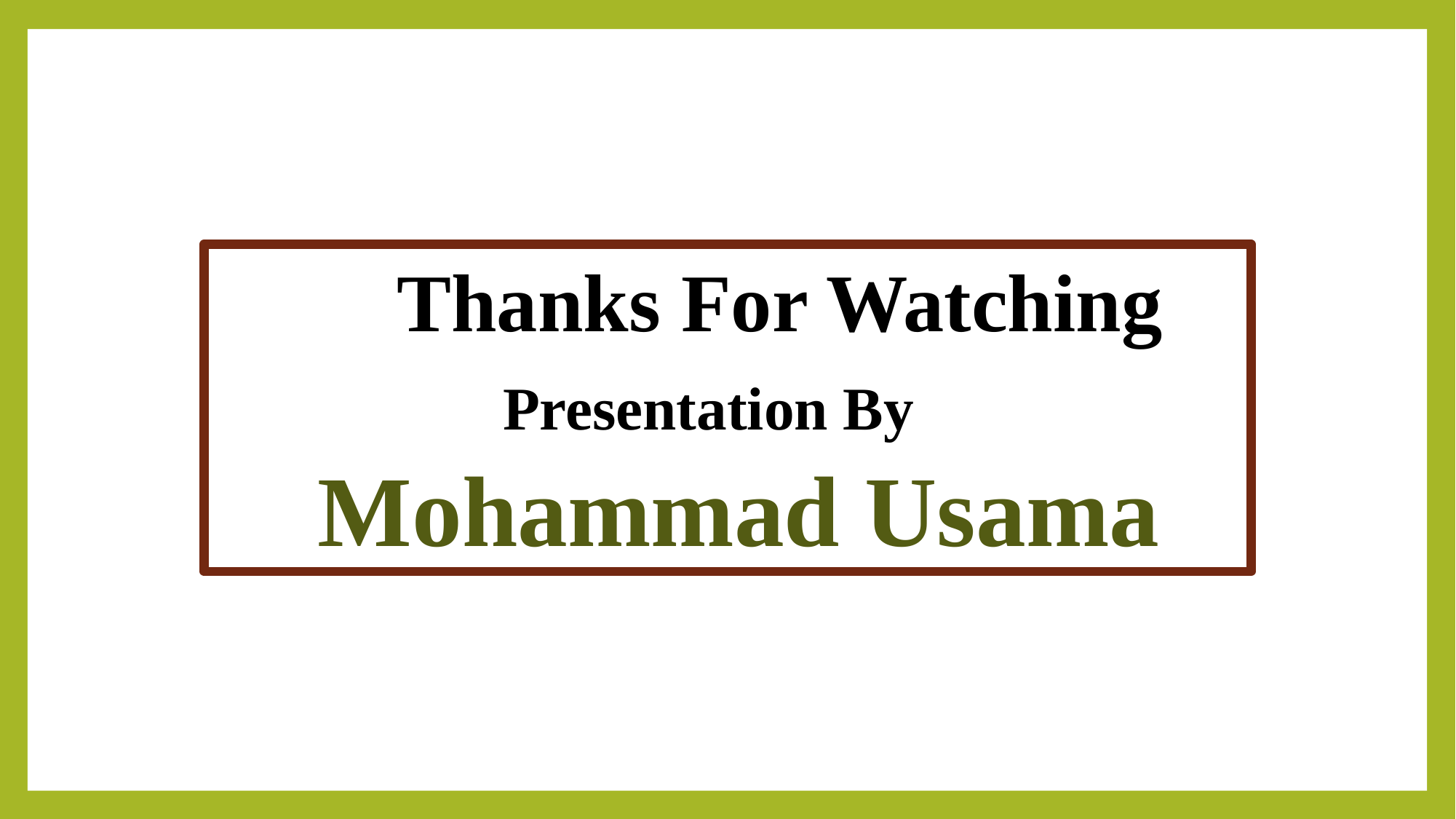

Thanks For Watching
              Presentation By
     Mohammad Usama